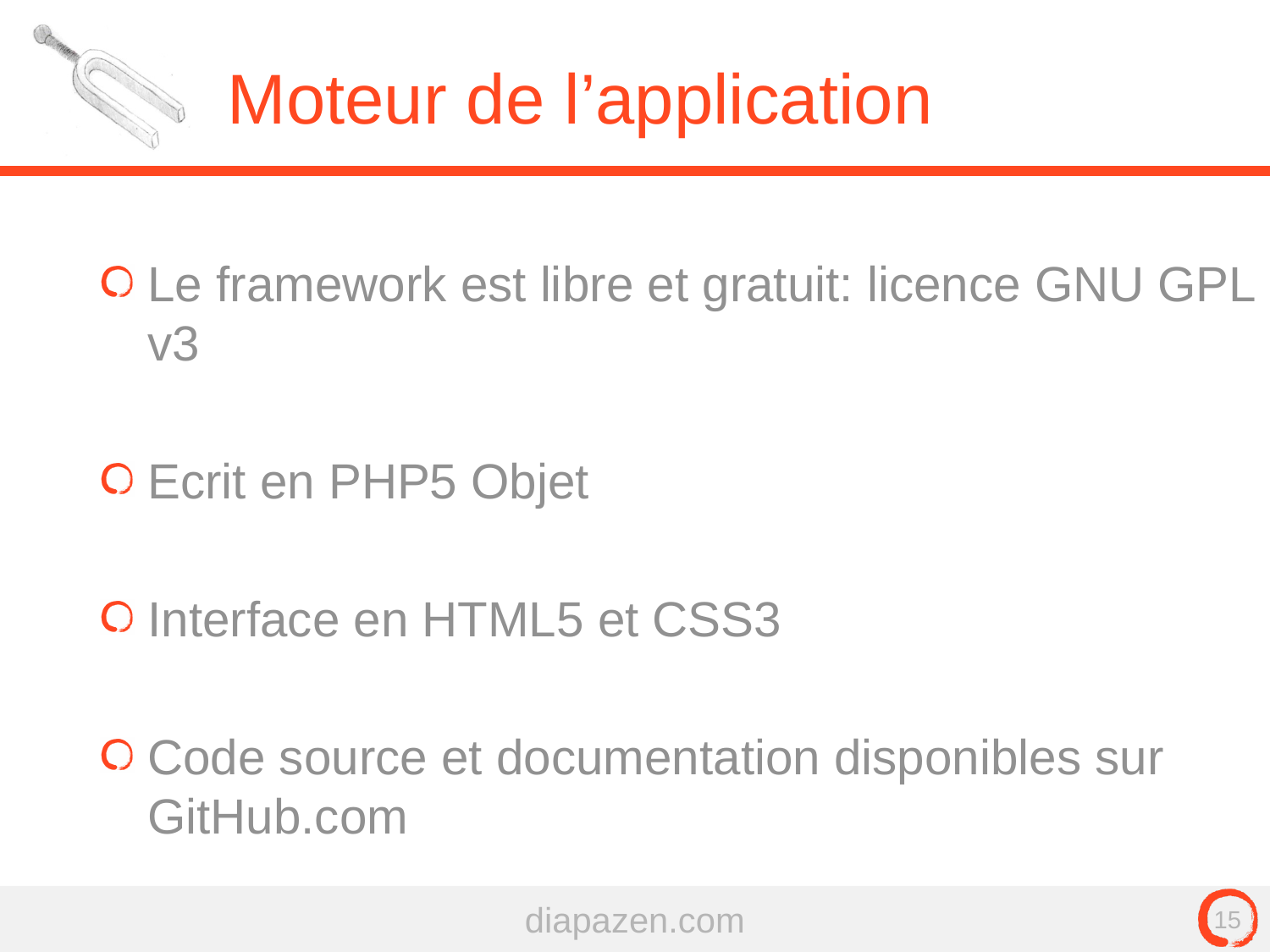

# Moteur de l’application
Le framework est libre et gratuit: licence GNU GPL v3

Ecrit en PHP5 Objet

Interface en HTML5 et CSS3

Code source et documentation disponibles sur GitHub.com

15
diapazen.com